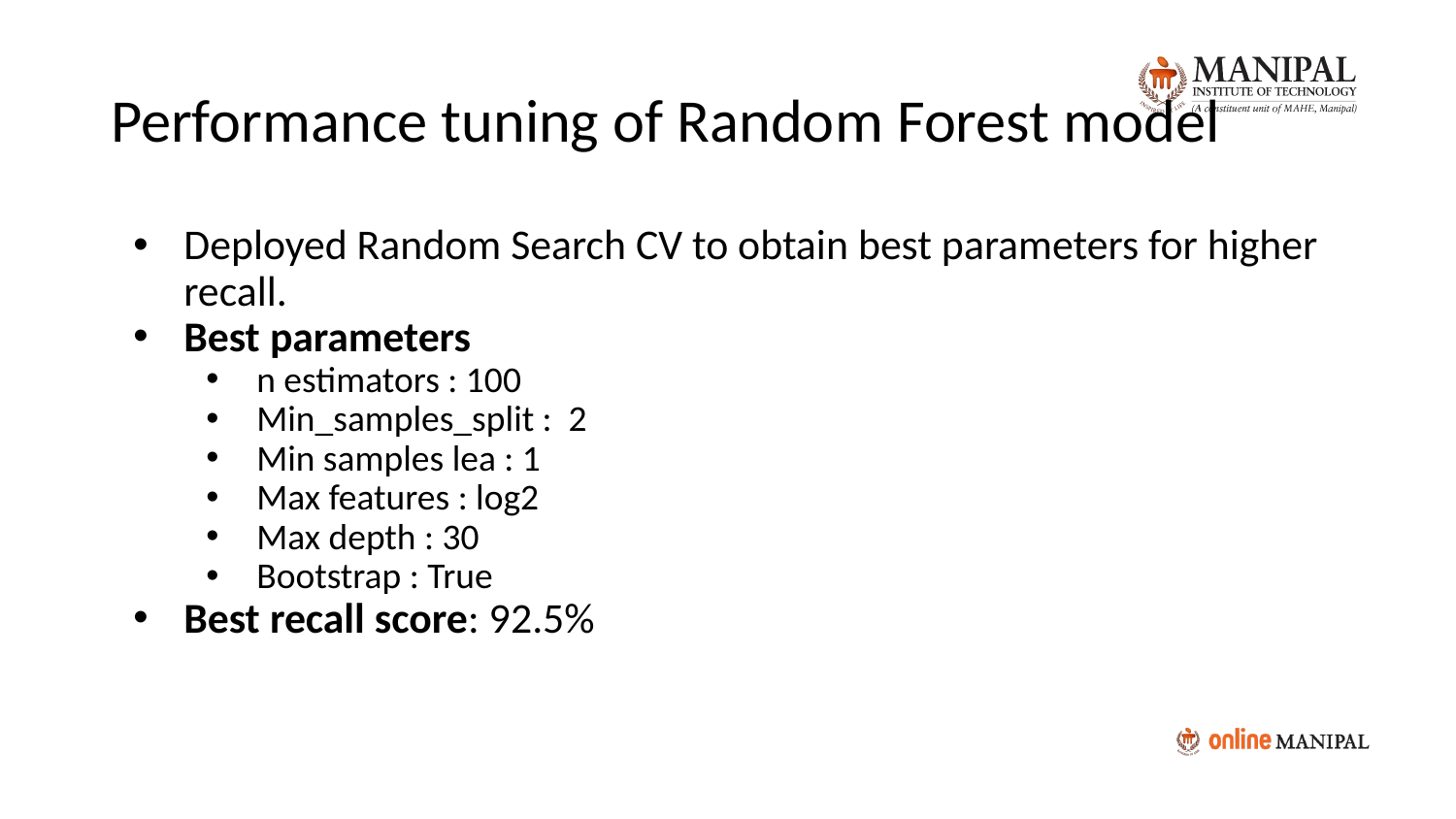

# Performance tuning of Random Forest model
Deployed Random Search CV to obtain best parameters for higher recall.
Best parameters
n estimators : 100
Min_samples_split :  2
Min samples lea : 1
Max features : log2
Max depth : 30
Bootstrap : True
Best recall score: 92.5%